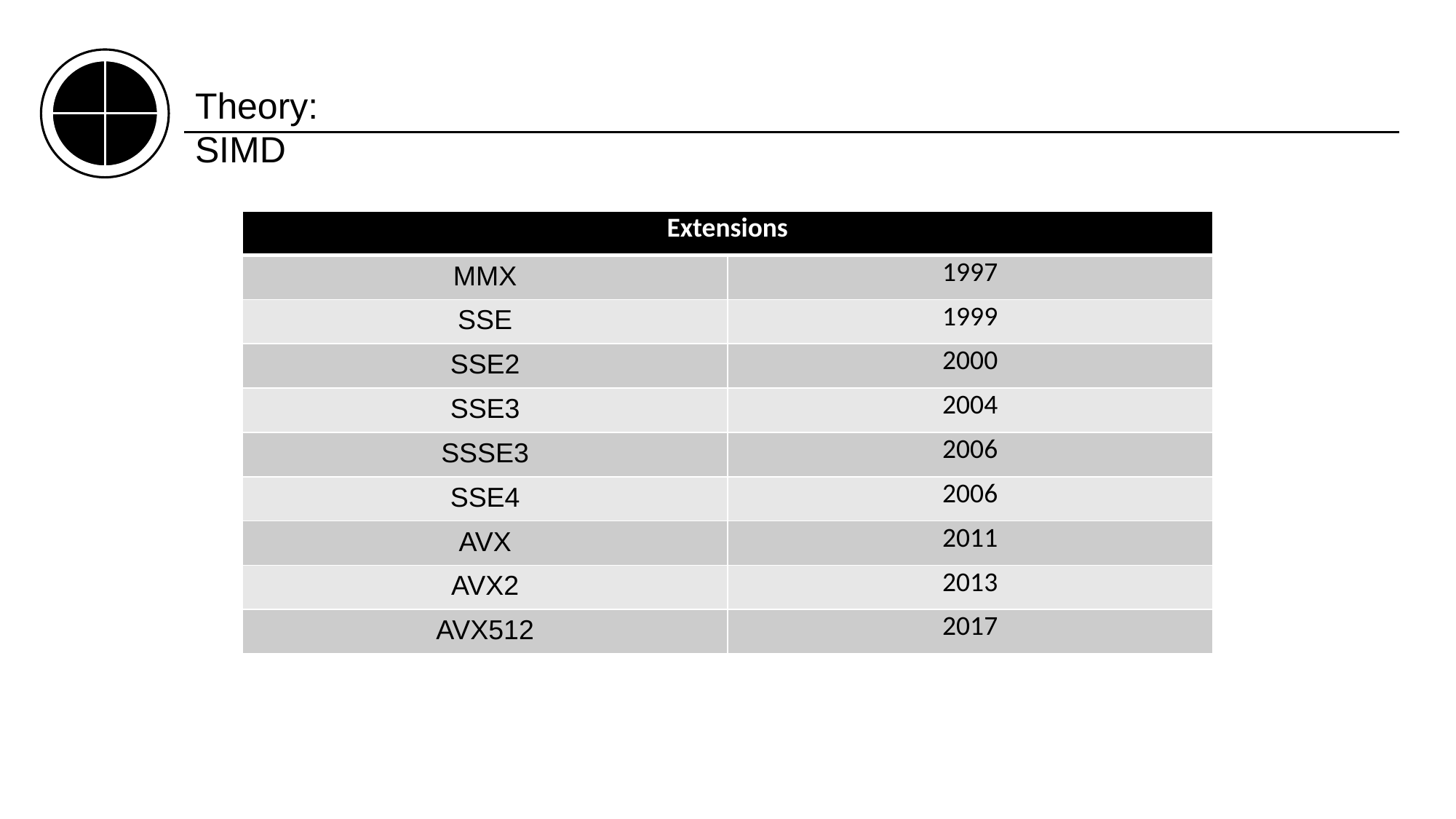

Theory: SIMD
| Extensions |  |
| --- | --- |
| MMX | 1997 |
| SSE | 1999 |
| SSE2 | 2000 |
| SSE3 | 2004 |
| SSSE3 | 2006 |
| SSE4 | 2006 |
| AVX | 2011 |
| AVX2 | 2013 |
| AVX512 | 2017 |